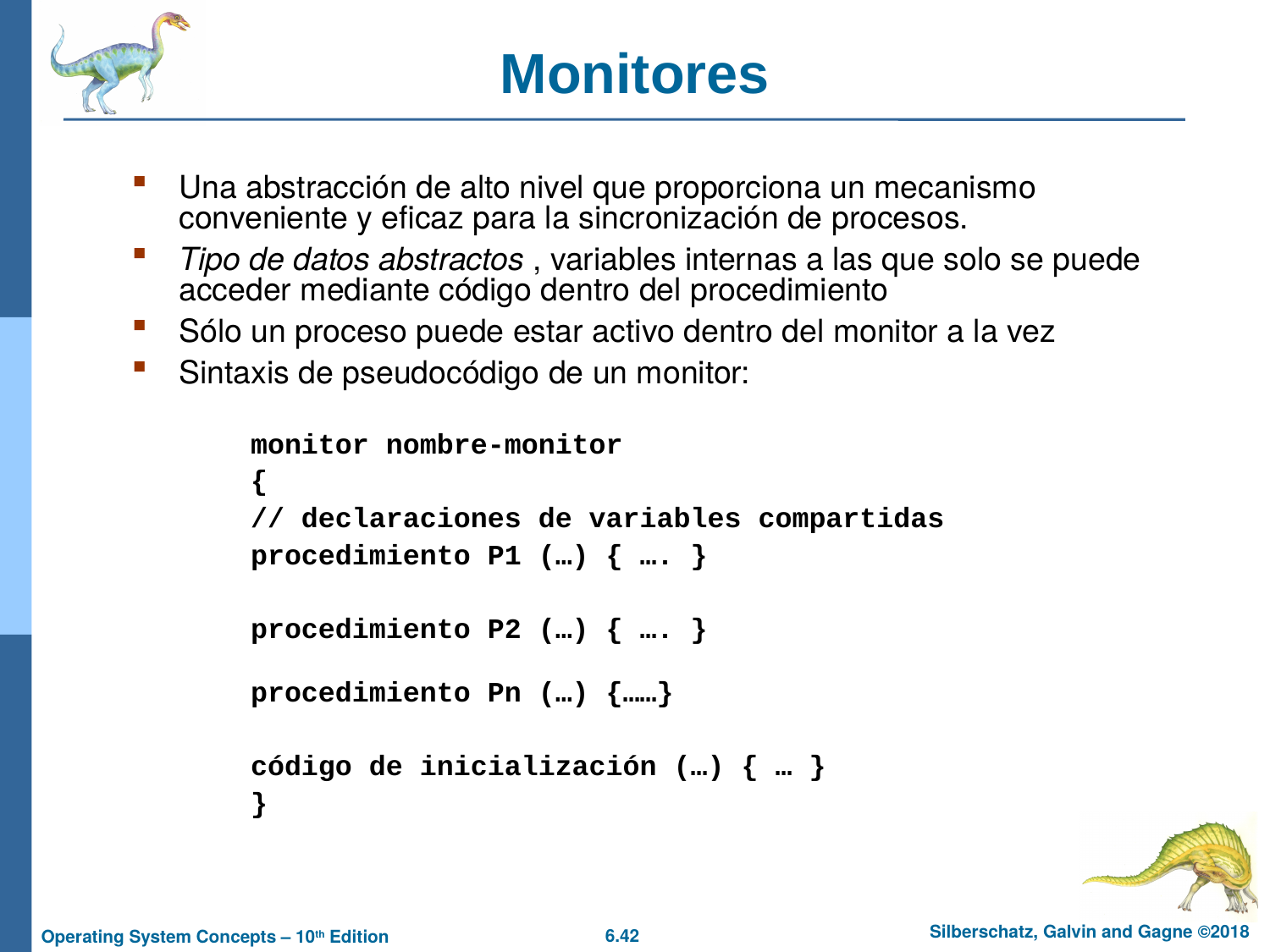

# Monitores
Una abstracción de alto nivel que proporciona un mecanismo conveniente y eficaz para la sincronización de procesos.
Tipo de datos abstractos , variables internas a las que solo se puede acceder mediante código dentro del procedimiento
Sólo un proceso puede estar activo dentro del monitor a la vez
Sintaxis de pseudocódigo de un monitor:

monitor nombre-monitor
{
// declaraciones de variables compartidas
procedimiento P1 (…) { …. }

procedimiento P2 (…) { …. }
procedimiento Pn (…) {……}

código de inicialización (…) { … }
}